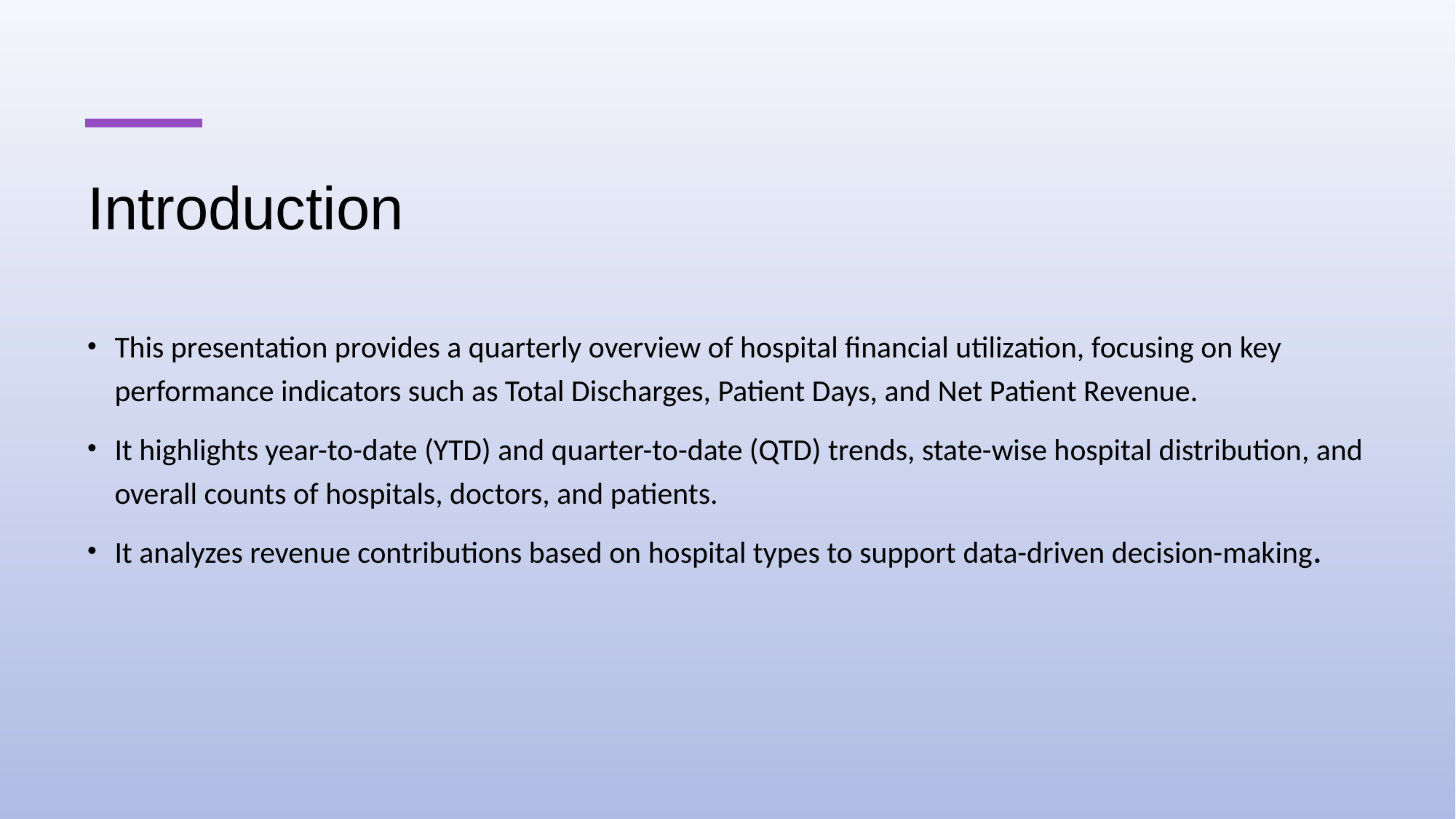

# Introduction
This presentation provides a quarterly overview of hospital financial utilization, focusing on key performance indicators such as Total Discharges, Patient Days, and Net Patient Revenue.
It highlights year-to-date (YTD) and quarter-to-date (QTD) trends, state-wise hospital distribution, and overall counts of hospitals, doctors, and patients.
It analyzes revenue contributions based on hospital types to support data-driven decision-making.